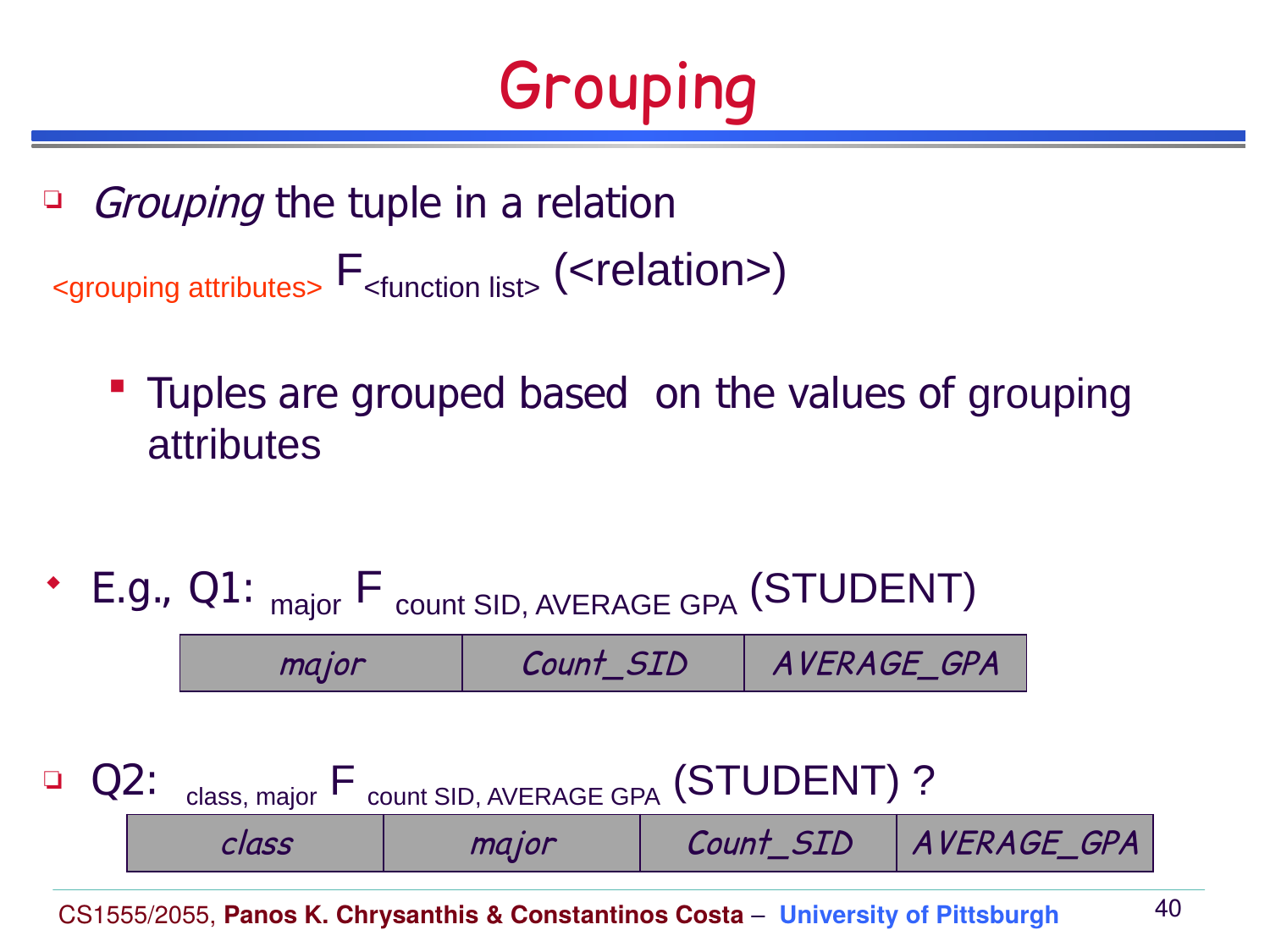

# Grouping
Grouping the tuple in a relation
 <grouping attributes> F<function list> (<relation>)

Tuples are grouped based  on the values of grouping attributes

E.g., Q1: major F count SID, AVERAGE GPA (STUDENT)

Q2:  class, major F count SID, AVERAGE GPA (STUDENT) ?

| major | Count\_SID | AVERAGE\_GPA |
| --- | --- | --- |
| class | major | Count\_SID | AVERAGE\_GPA |
| --- | --- | --- | --- |